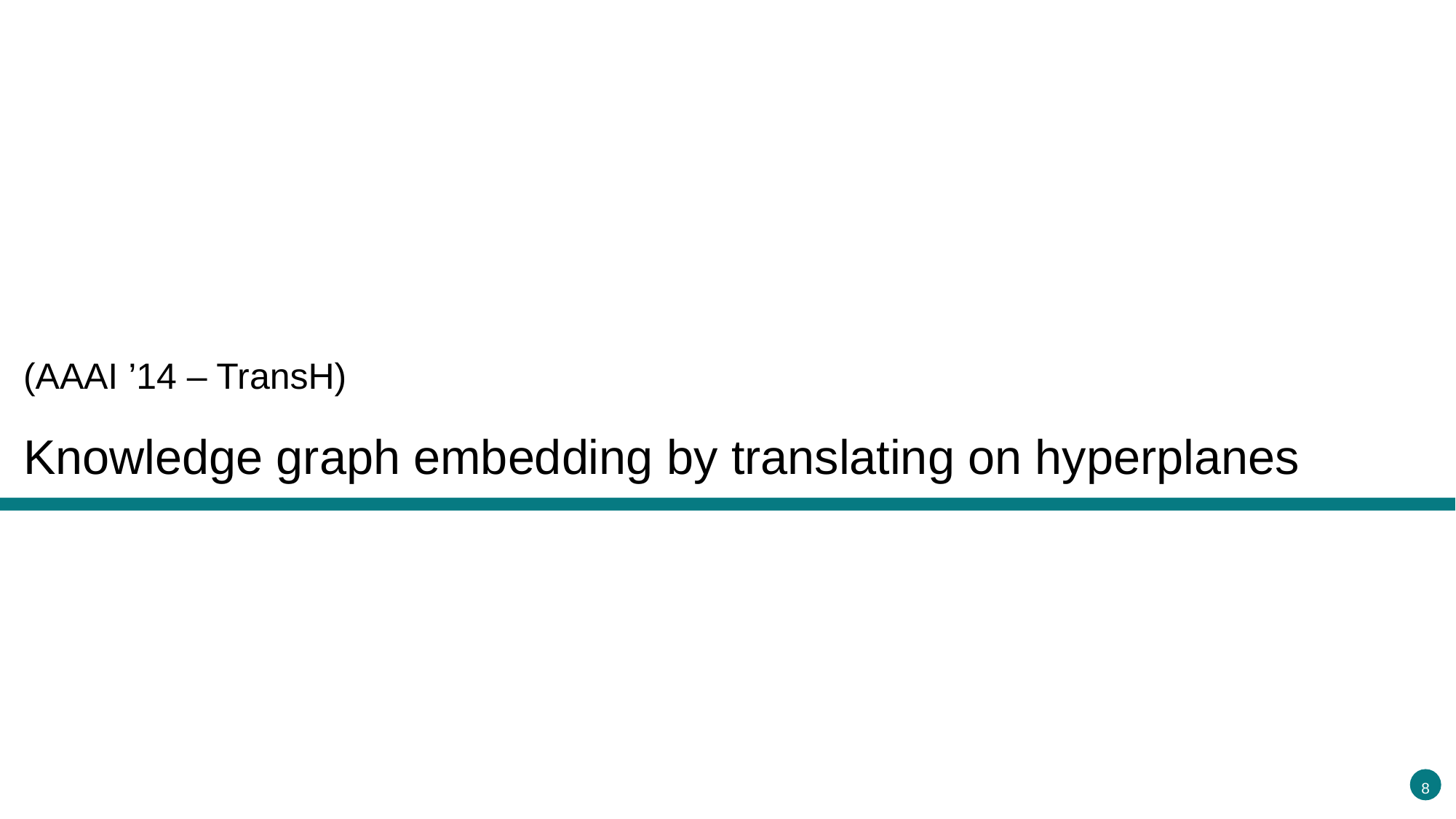

(AAAI ’14 – TransH)
Knowledge graph embedding by translating on hyperplanes